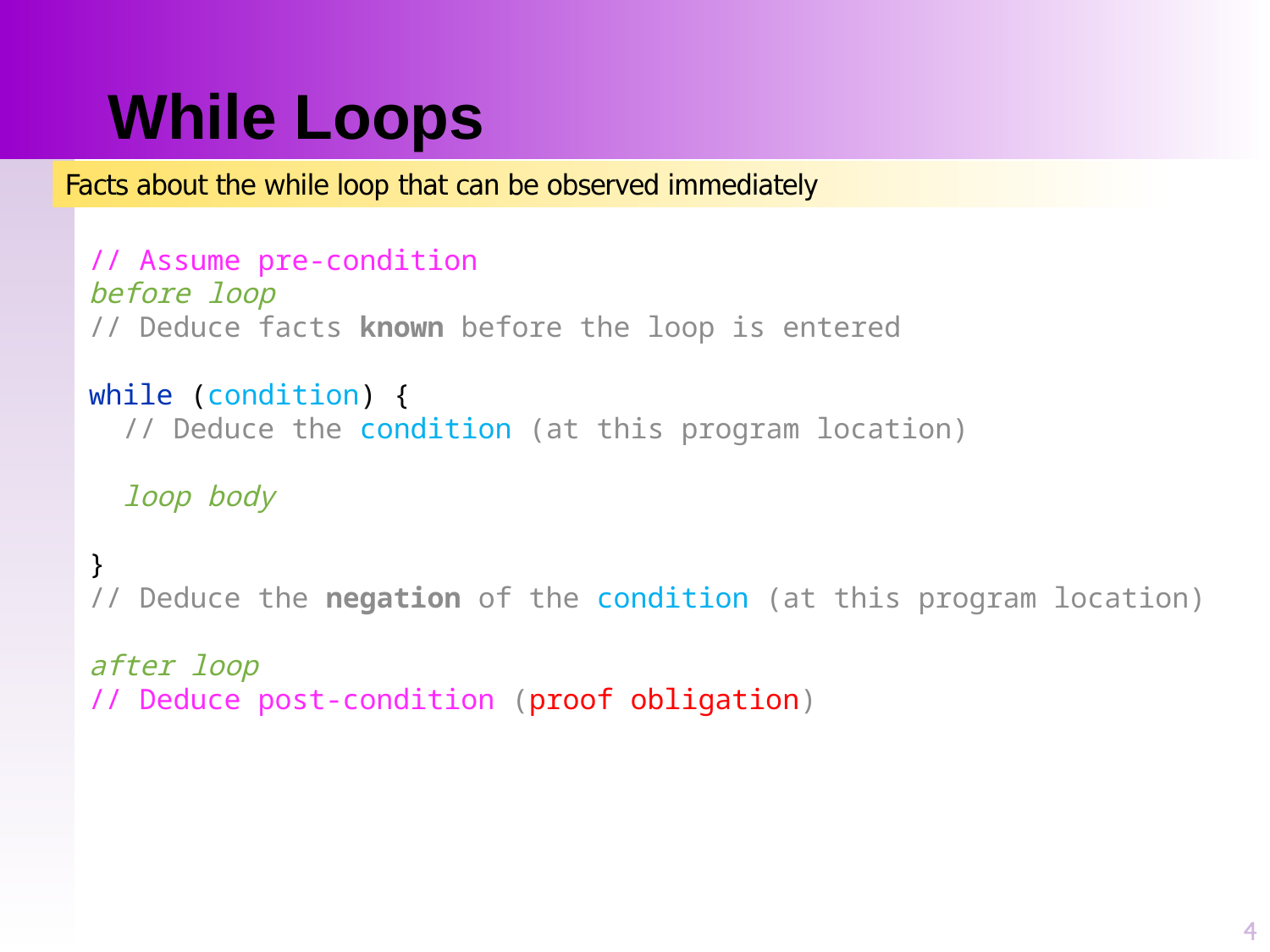

# While Loops
Facts about the while loop that can be observed immediately
// Assume pre-condition
before loop
// Deduce facts known before the loop is entered
while (condition) {
  // Deduce the condition (at this program location)
  loop body
}
// Deduce the negation of the condition (at this program location)
after loop
// Deduce post-condition (proof obligation)
4